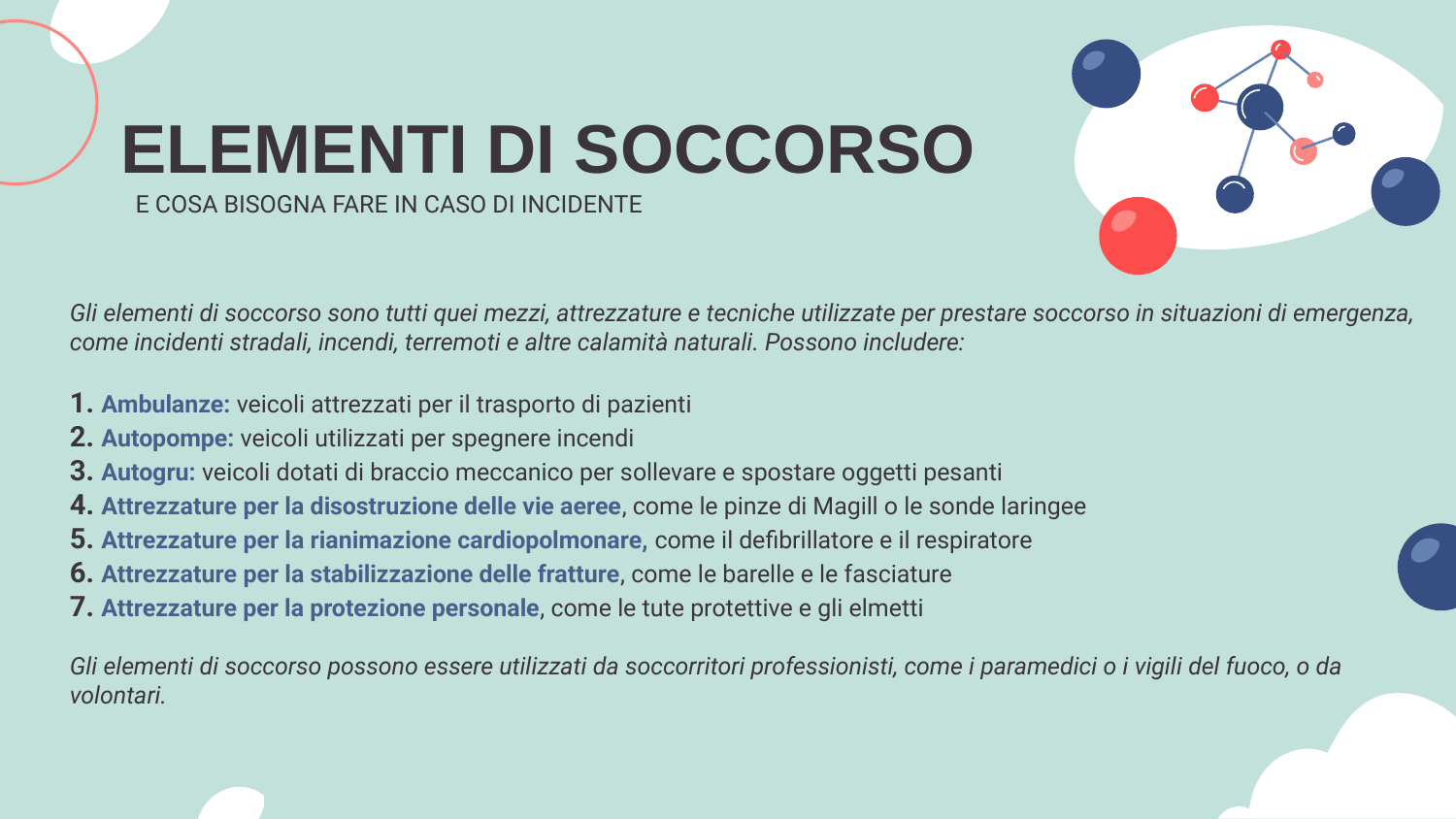

# ELEMENTI DI SOCCORSO

E COSA BISOGNA FARE IN CASO DI INCIDENTE

Gli elementi di soccorso sono tutti quei mezzi, attrezzature e tecniche utilizzate per prestare soccorso in situazioni di emergenza, come incidenti stradali, incendi, terremoti e altre calamità naturali. Possono includere:

1. Ambulanze: veicoli attrezzati per il trasporto di pazienti
2. Autopompe: veicoli utilizzati per spegnere incendi
3. Autogru: veicoli dotati di braccio meccanico per sollevare e spostare oggetti pesanti
4. Attrezzature per la disostruzione delle vie aeree, come le pinze di Magill o le sonde laringee
5. Attrezzature per la rianimazione cardiopolmonare, come il defibrillatore e il respiratore
6. Attrezzature per la stabilizzazione delle fratture, come le barelle e le fasciature
7. Attrezzature per la protezione personale, come le tute protettive e gli elmetti

Gli elementi di soccorso possono essere utilizzati da soccorritori professionisti, come i paramedici o i vigili del fuoco, o da volontari.